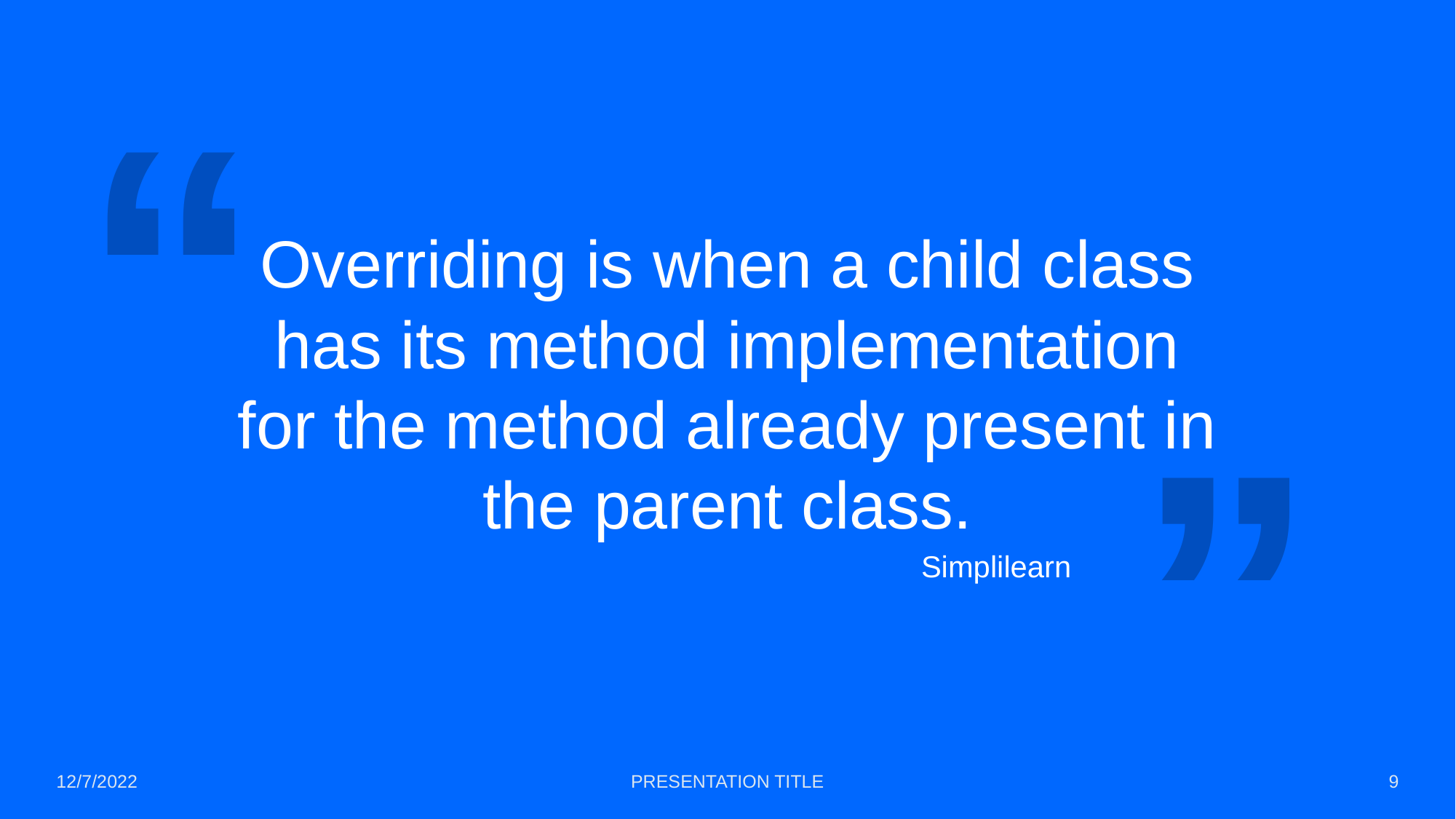

“
# Overriding is when a child class has its method implementation for the method already present in the parent class.
”
Simplilearn
12/7/2022
PRESENTATION TITLE
9